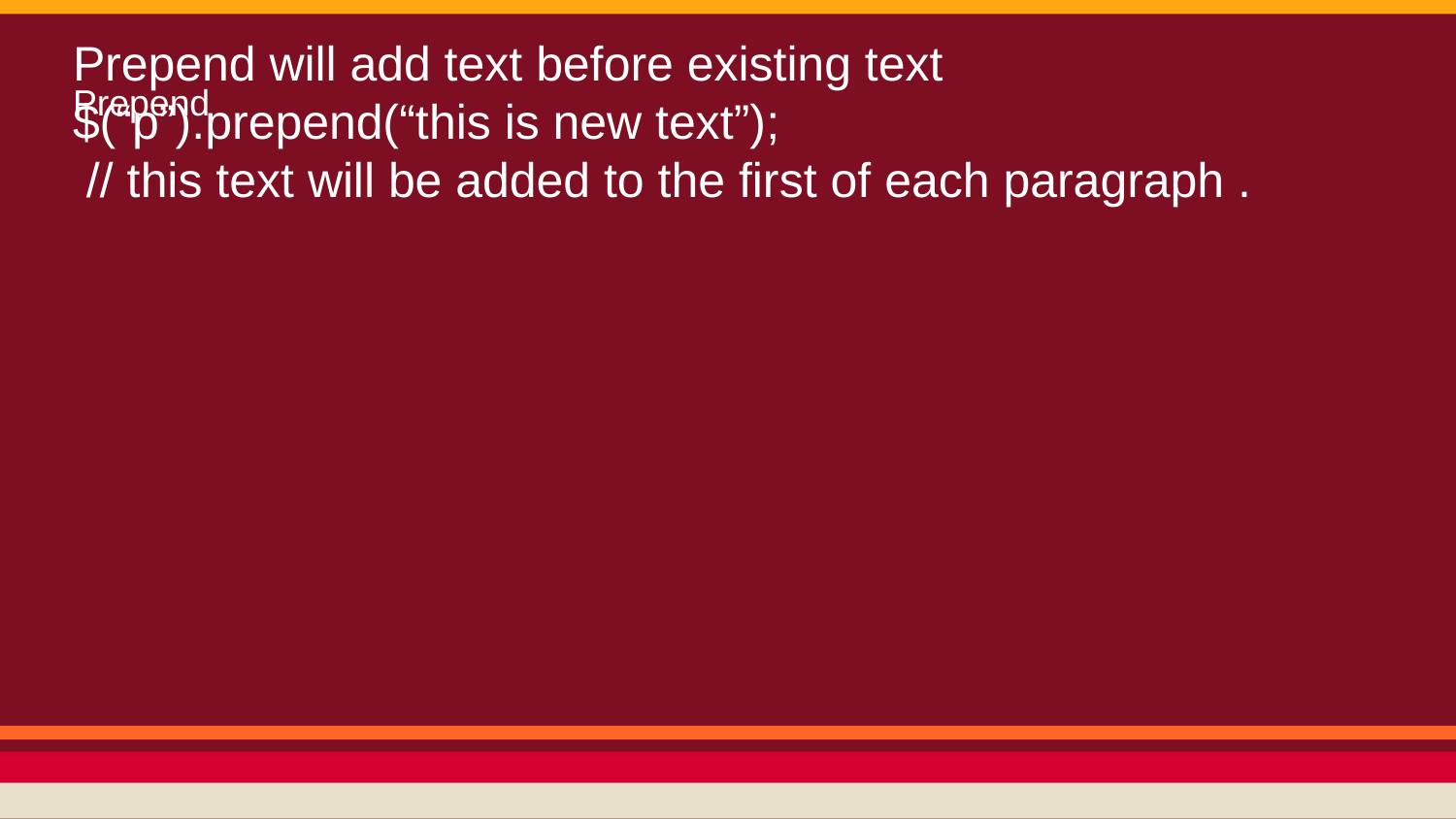

# Prepend
Prepend will add text before existing text
$(“p”).prepend(“this is new text”);
 // this text will be added to the first of each paragraph .